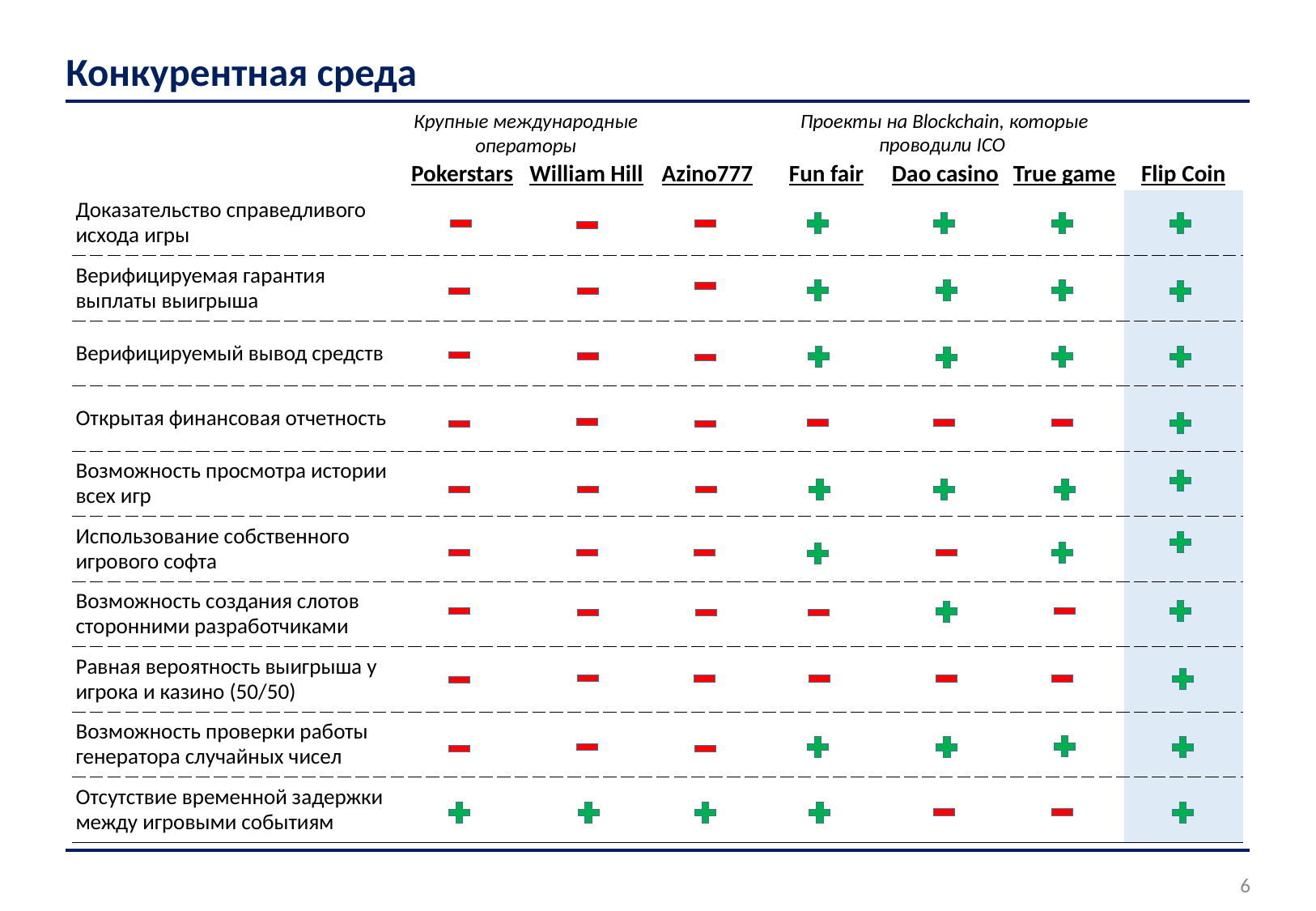

# Конкурентная среда
Проекты на Blockchain, которые проводили ICO
Крупные международные операторы
|  | Pokerstars | William Hill | Azino777 | Fun fair | Dao casino | True game | Flip Сoin |
| --- | --- | --- | --- | --- | --- | --- | --- |
| Доказательство справедливого исхода игры |  |  |  |  |  |  |  |
| Верифицируемая гарантия выплаты выигрыша |  |  |  |  |  |  |  |
| Верифицируемый вывод средств |  |  |  |  |  |  |  |
| Открытая финансовая отчетность |  |  |  |  |  |  |  |
| Возможность просмотра истории всех игр |  |  |  |  |  |  |  |
| Использование собственного игрового софта |  |  |  |  |  |  |  |
| Возможность создания слотов сторонними разработчиками |  |  |  |  |  |  |  |
| Равная вероятность выигрыша у игрока и казино (50/50) |  |  |  |  |  |  |  |
| Возможность проверки работы генератора случайных чисел |  |  |  |  |  |  |  |
| Отсутствие временной задержки между игровыми событиям |  |  |  |  |  |  |  |

6